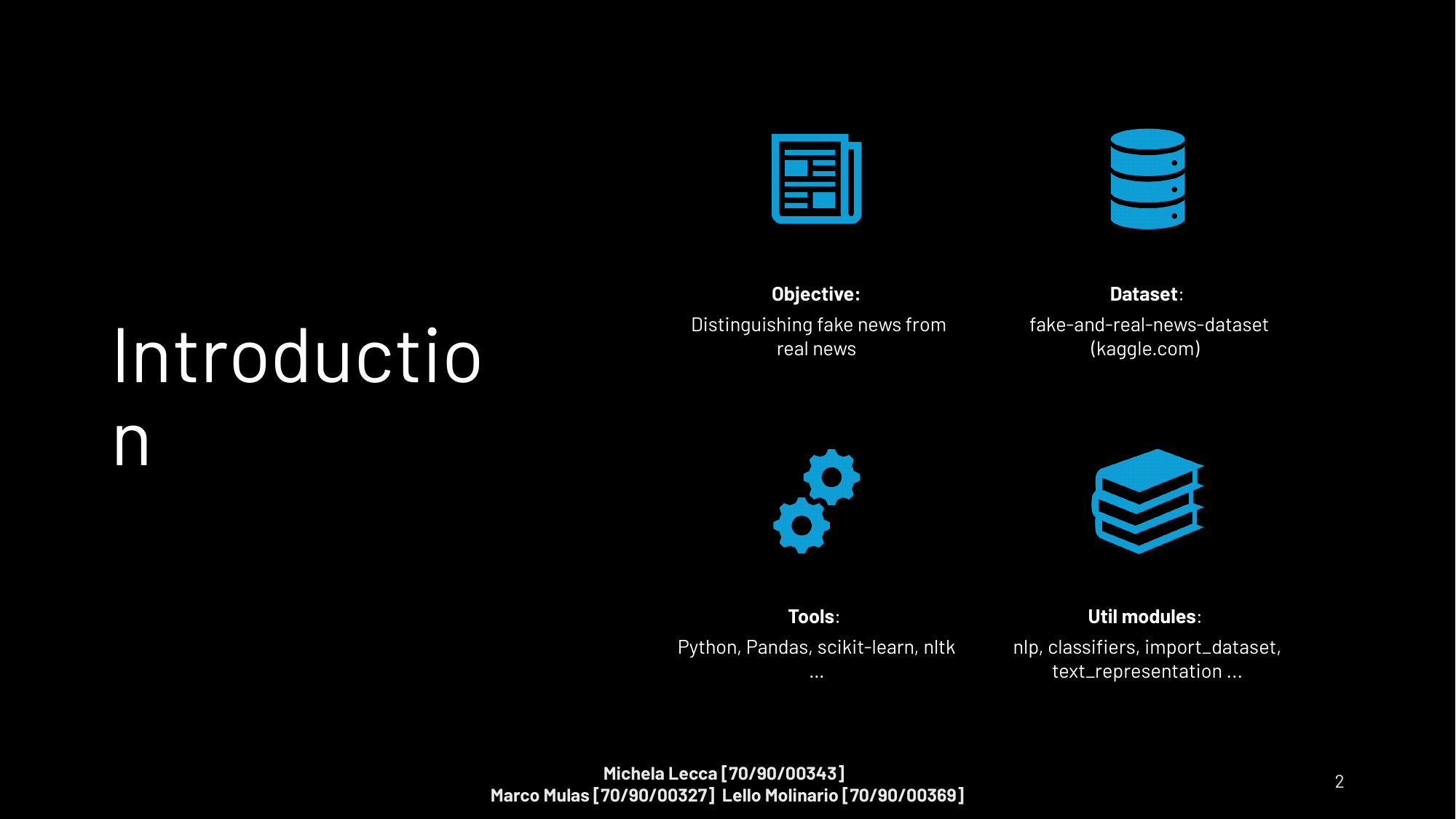

# Introduction
Objective:
 Distinguishing fake news from real news
Dataset:
 fake-and-real-news-dataset (kaggle.com)
Tools:
Python, Pandas, scikit-learn, nltk …
Util modules:
nlp, classifiers, import_dataset, text_representation ...
2
Michela Lecca [70/90/00343]
Marco Mulas [70/90/00327]  Lello Molinario [70/90/00369]